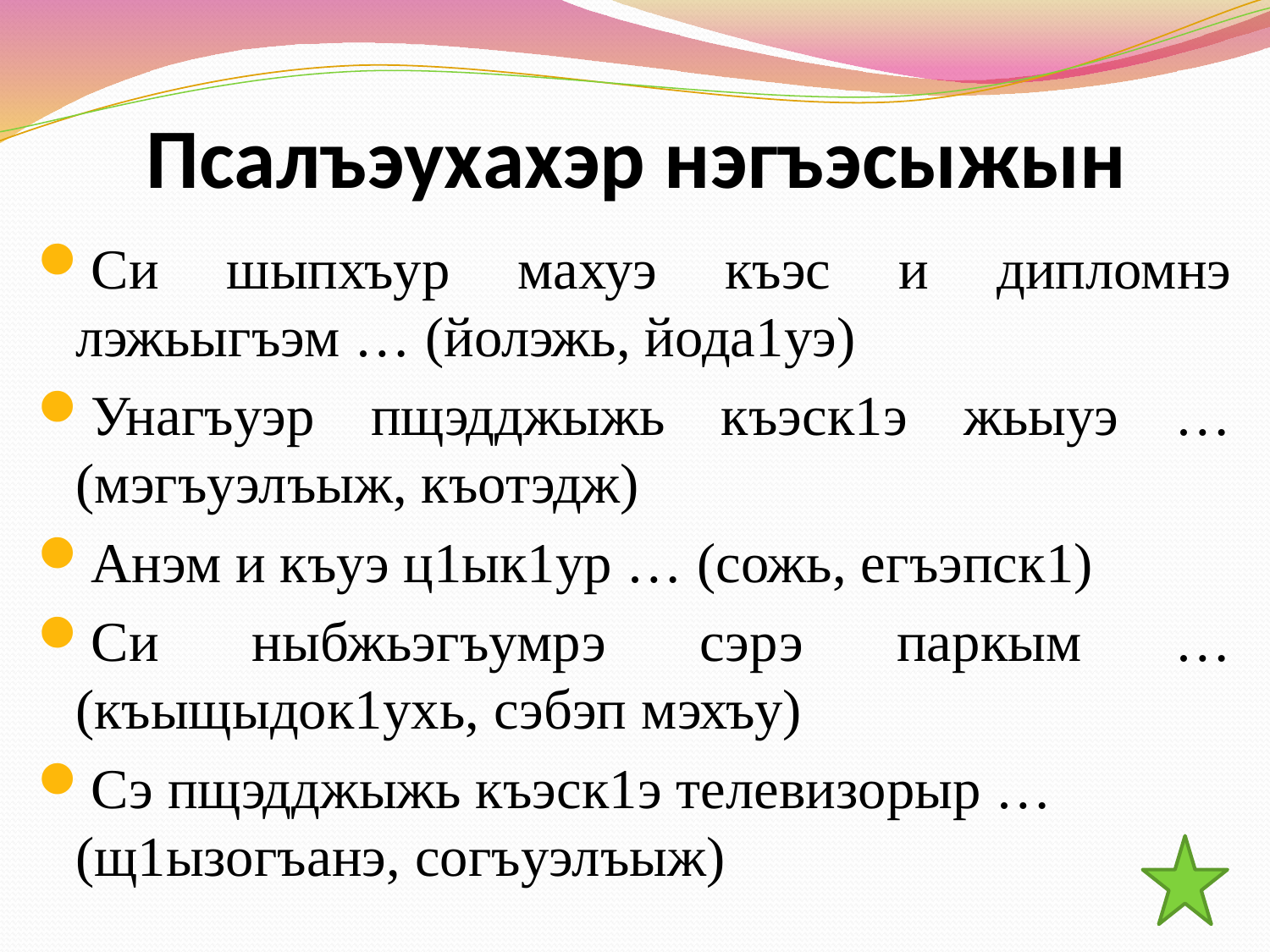

# Псалъэухахэр нэгъэсыжын
Си шыпхъур махуэ къэс и дипломнэ лэжьыгъэм … (йолэжь, йода1уэ)
Унагъуэр пщэдджыжь къэск1э жьыуэ … (мэгъуэлъыж, къотэдж)
Анэм и къуэ ц1ык1ур … (сожь, егъэпск1)
Си ныбжьэгъумрэ сэрэ паркым … (къыщыдок1ухь, сэбэп мэхъу)
Сэ пщэдджыжь къэск1э телевизорыр … (щ1ызогъанэ, согъуэлъыж)